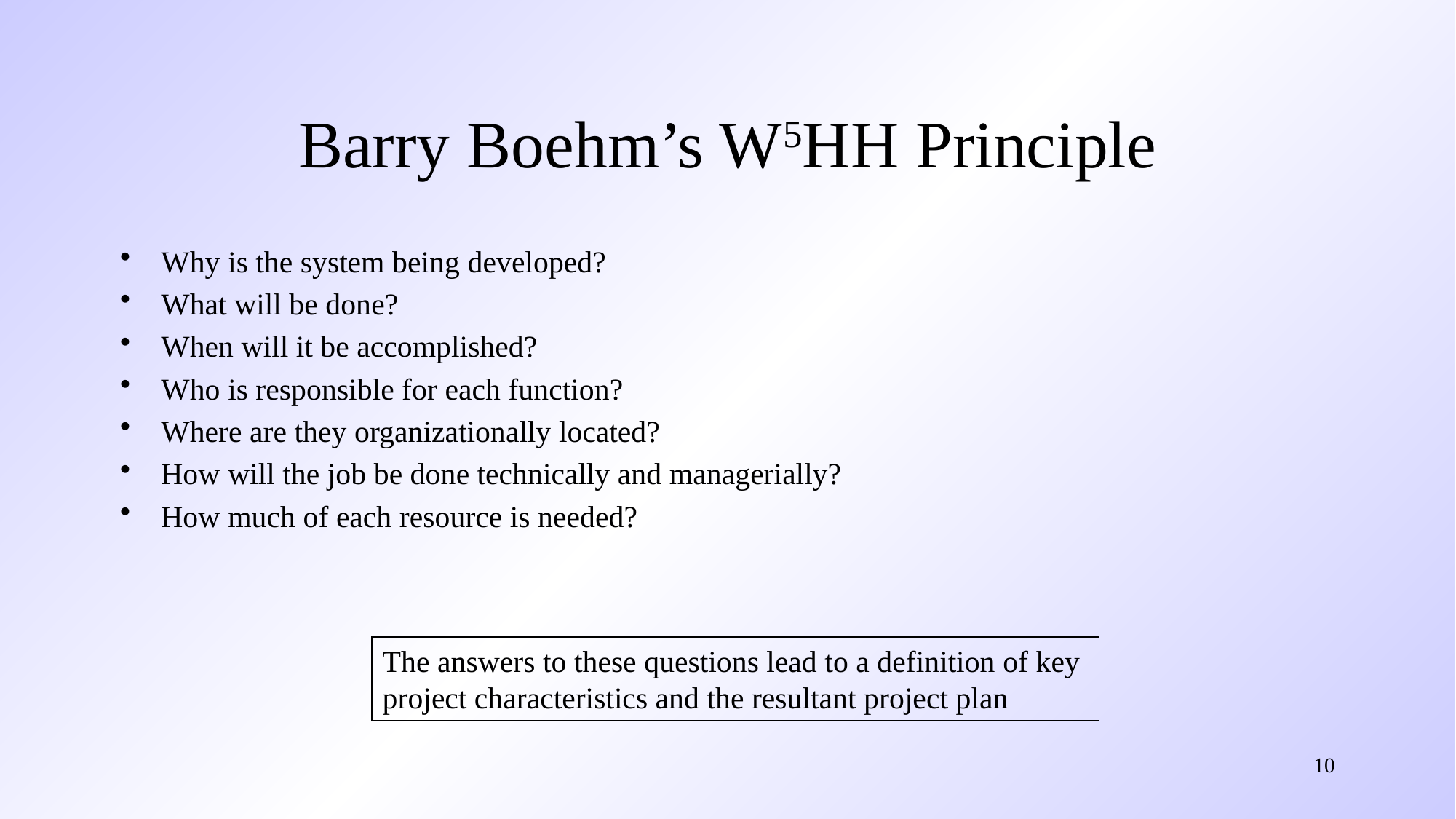

# Barry Boehm’s W5HH Principle
Why is the system being developed?
What will be done?
When will it be accomplished?
Who is responsible for each function?
Where are they organizationally located?
How will the job be done technically and managerially?
How much of each resource is needed?
The answers to these questions lead to a definition of key
project characteristics and the resultant project plan
10